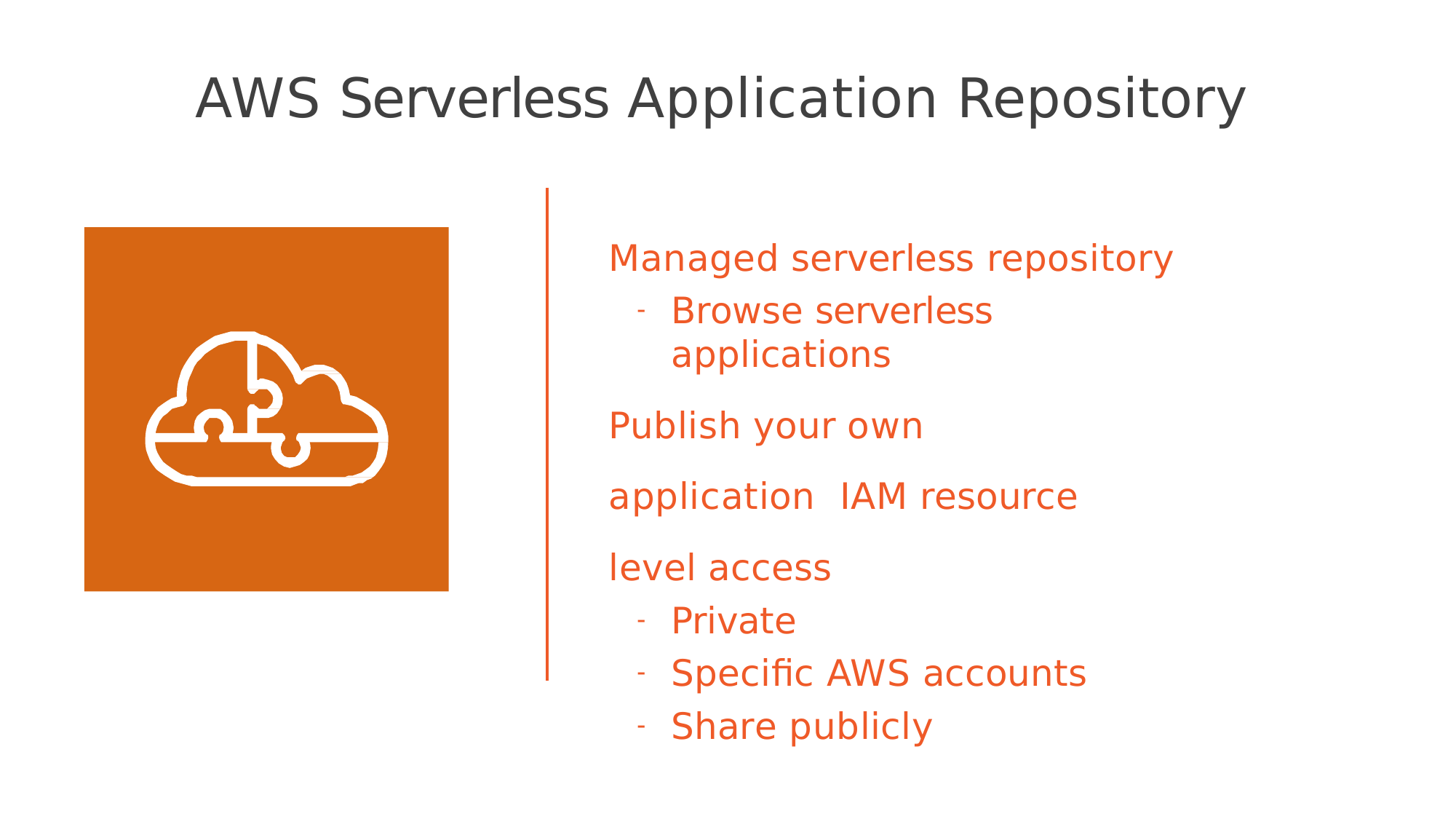

# AWS Serverless Application Repository

Managed serverless repository
Browse serverless applications
Publish your own application  IAM resource level access
Private
Specific AWS accounts
Share publicly

13